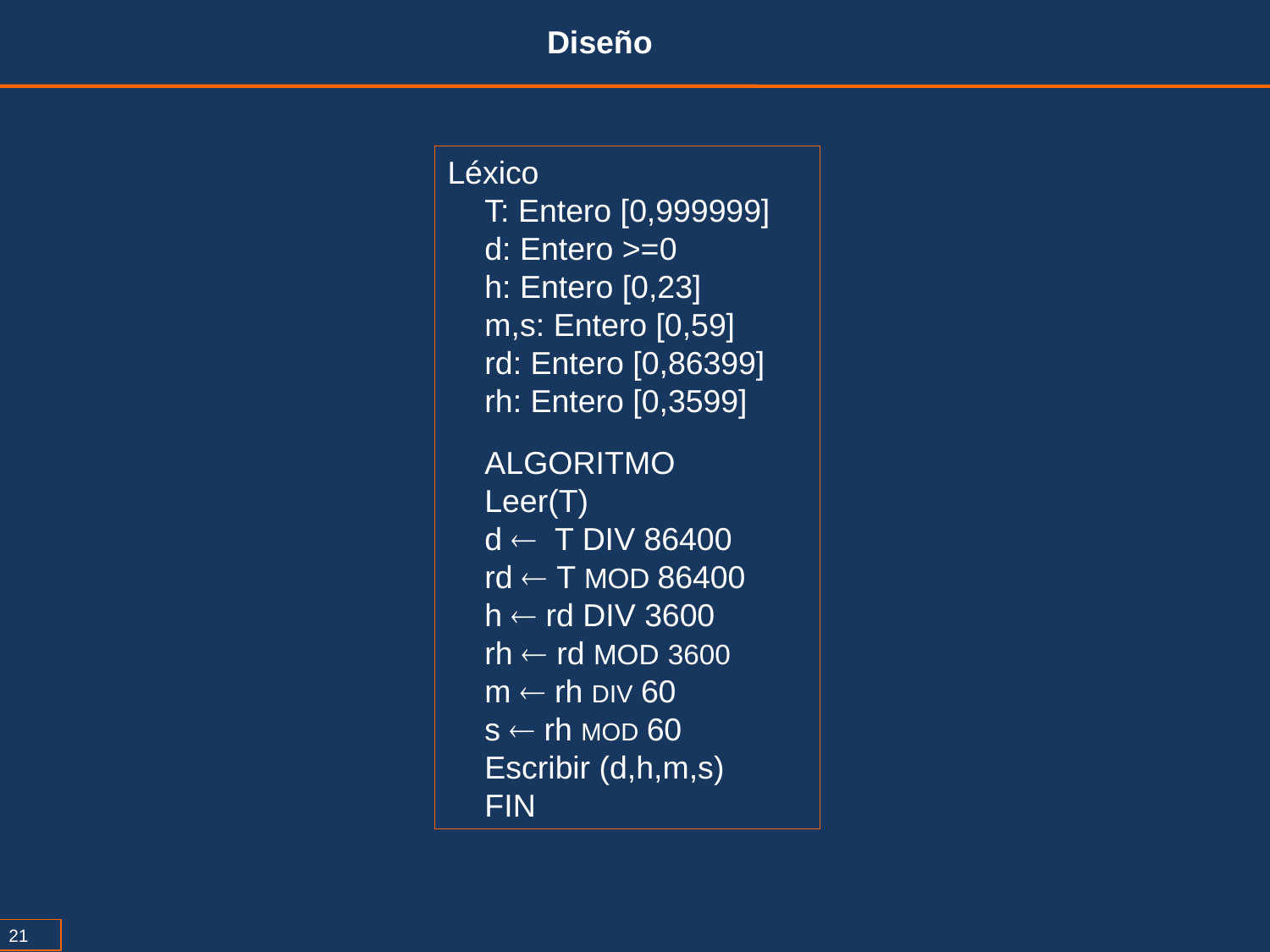

Diseño
Léxico
T: Entero [0,999999]
d: Entero >=0
h: Entero [0,23]
m,s: Entero [0,59]
rd: Entero [0,86399]
rh: Entero [0,3599]

ALGORITMO
Leer(T)
d ←  T DIV 86400
rd ← T MOD 86400
h ← rd DIV 3600
rh ← rd MOD 3600
m ← rh DIV 60
s ← rh MOD 60
Escribir (d,h,m,s)
FIN